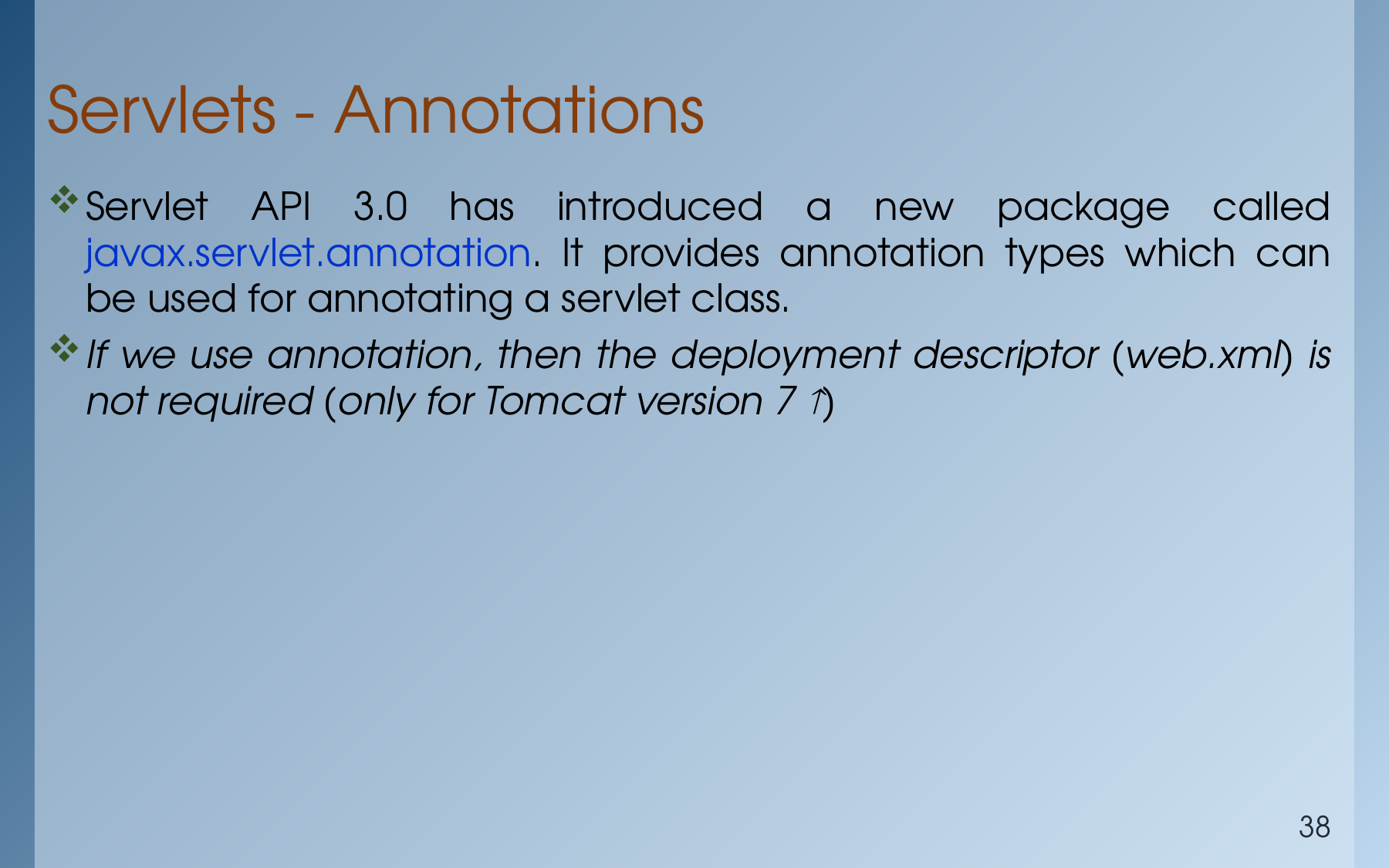

# Servlets - Annotations
Servlet API 3.0 has introduced a new package called javax.servlet.annotation. It provides annotation types which can be used for annotating a servlet class.
If we use annotation, then the deployment descriptor (web.xml) is not required (only for Tomcat version 7 ↑)

38